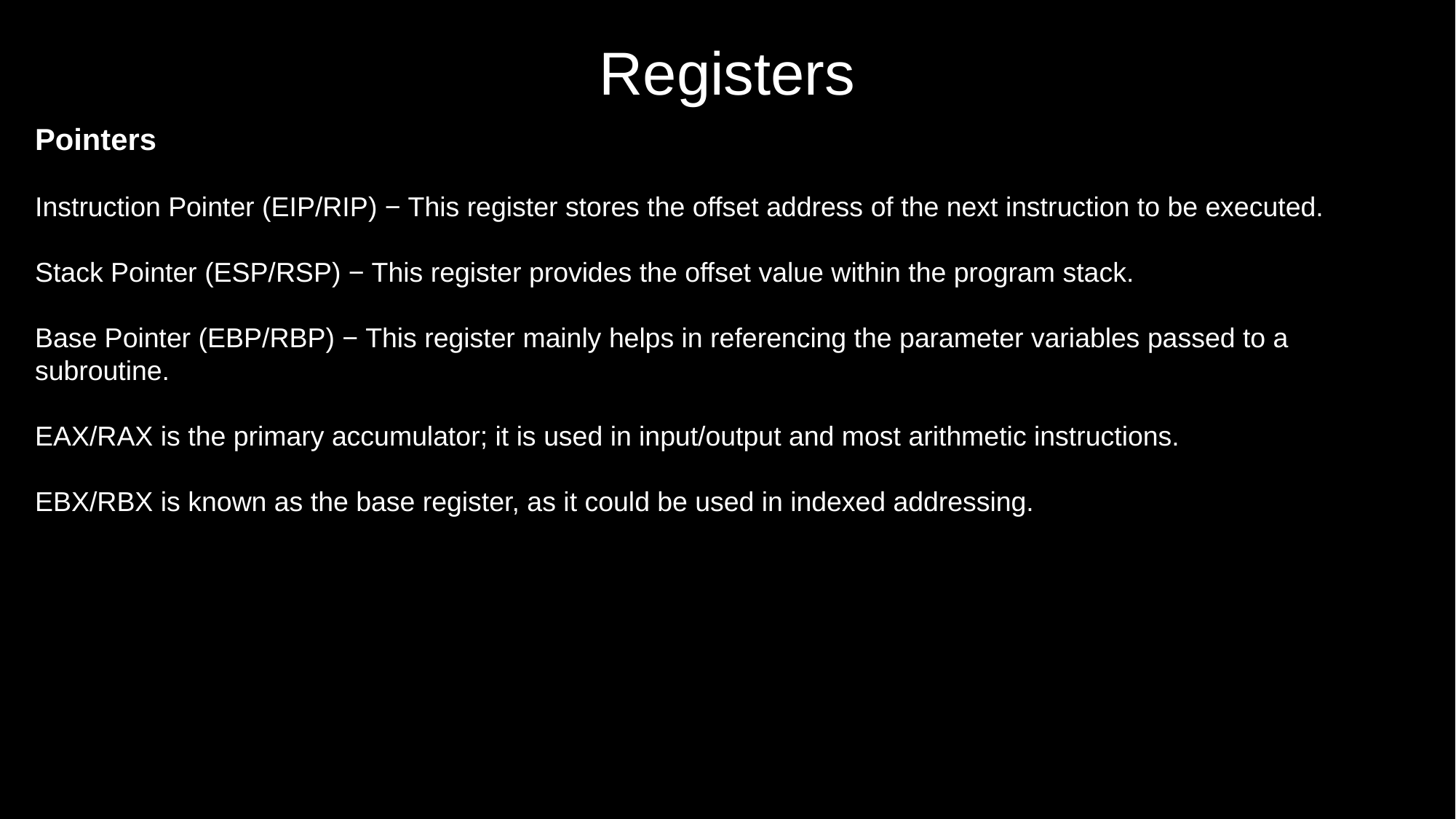

Registers
Pointers

Instruction Pointer (EIP/RIP) − This register stores the offset address of the next instruction to be executed.

Stack Pointer (ESP/RSP) − This register provides the offset value within the program stack.

Base Pointer (EBP/RBP) − This register mainly helps in referencing the parameter variables passed to a subroutine.

EAX/RAX is the primary accumulator; it is used in input/output and most arithmetic instructions.

EBX/RBX is known as the base register, as it could be used in indexed addressing.